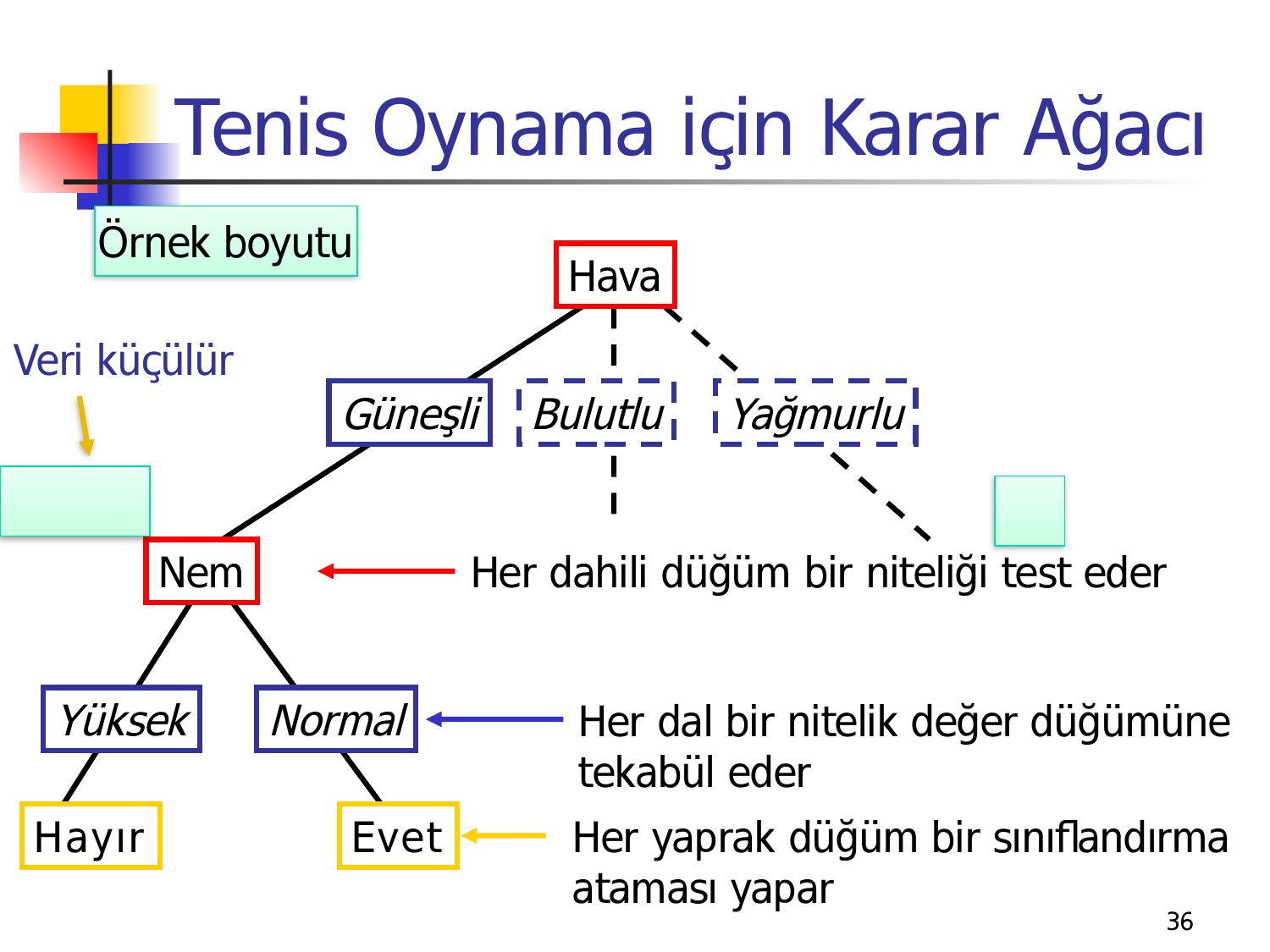

# Tenis Oynama için Karar Ağacı
Örnek boyutu
Hava

Veri küçülür
Güneşli
Bulutlu
Yağmurlu

Nem
Her dahili düğüm bir niteliği test eder

Yüksek
Normal
Her dal bir nitelik değer düğümüne
tekabül eder

Hayır
Evet
Her yaprak düğüm bir sınıflandırma
ataması yapar

36